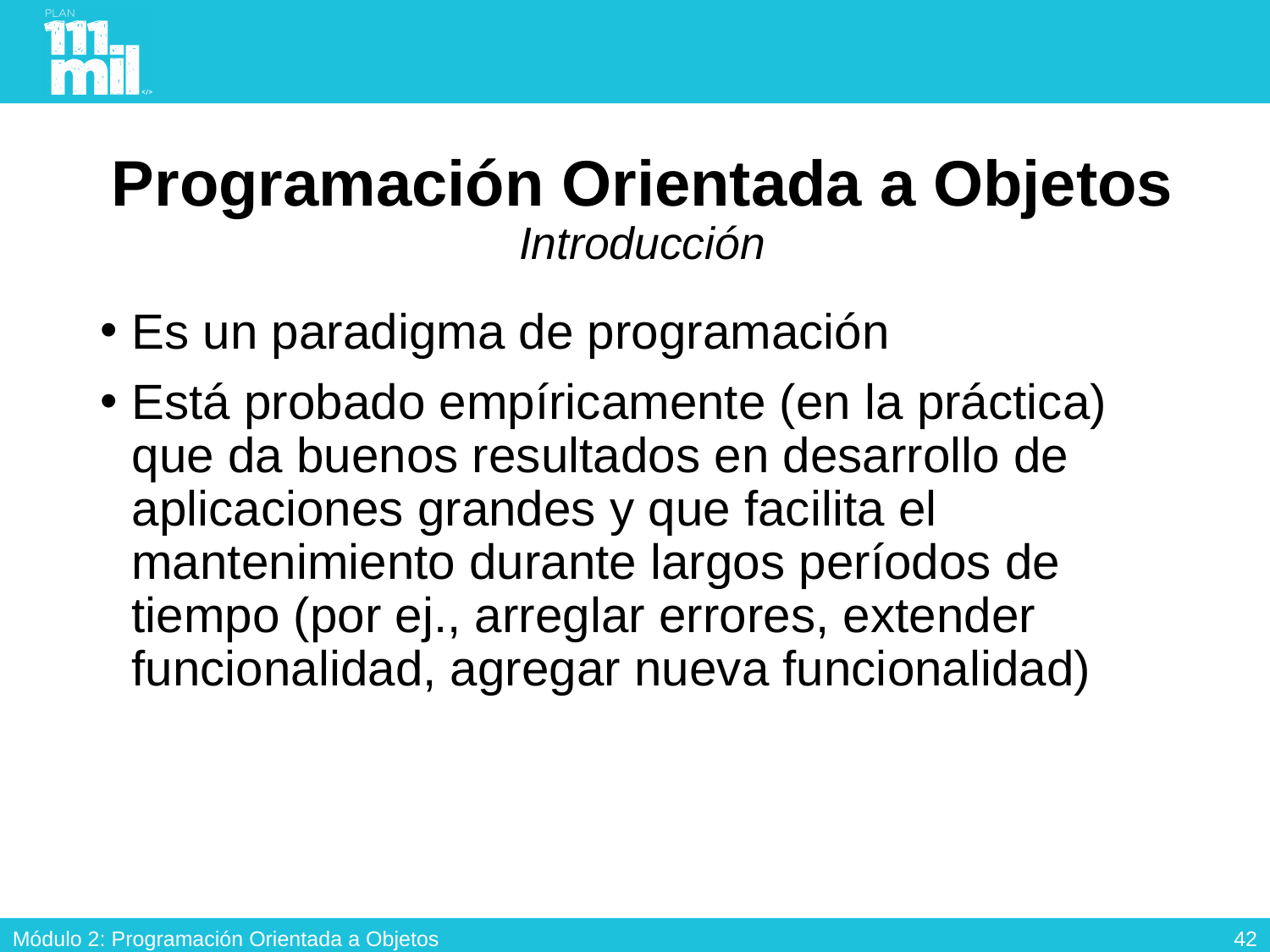

# Programación Orientada a Objetos Introducción
Es un paradigma de programación
Está probado empíricamente (en la práctica) que da buenos resultados en desarrollo de aplicaciones grandes y que facilita el mantenimiento durante largos períodos de tiempo (por ej., arreglar errores, extender funcionalidad, agregar nueva funcionalidad)
42
Módulo 2: Programación Orientada a Objetos